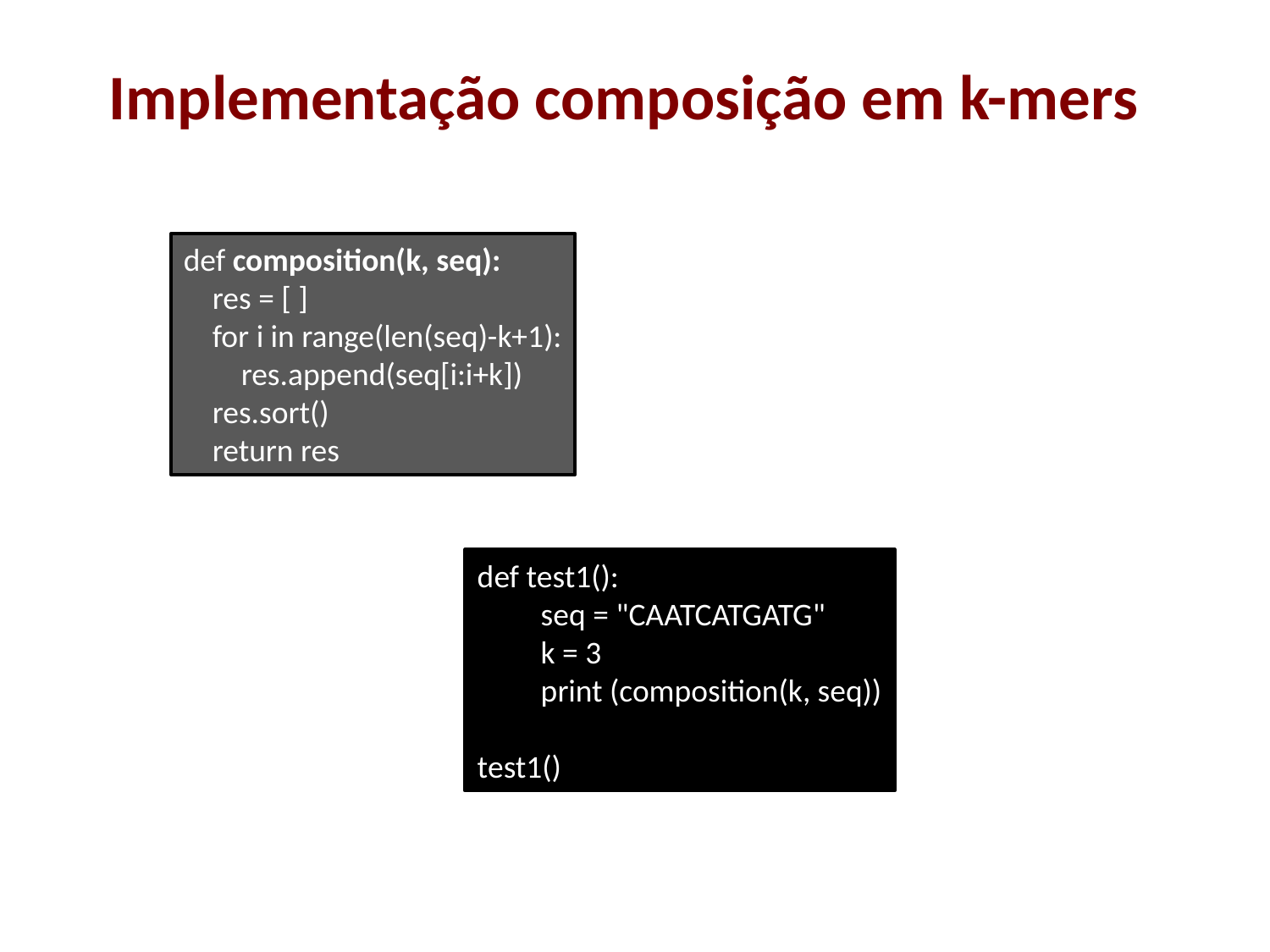

# Implementação composição em k-mers
def composition(k, seq):
    res = [ ]
    for i in range(len(seq)-k+1):
        res.append(seq[i:i+k])
    res.sort()
    return res
def test1():
seq = "CAATCATGATG"
k = 3
print (composition(k, seq))

test1()